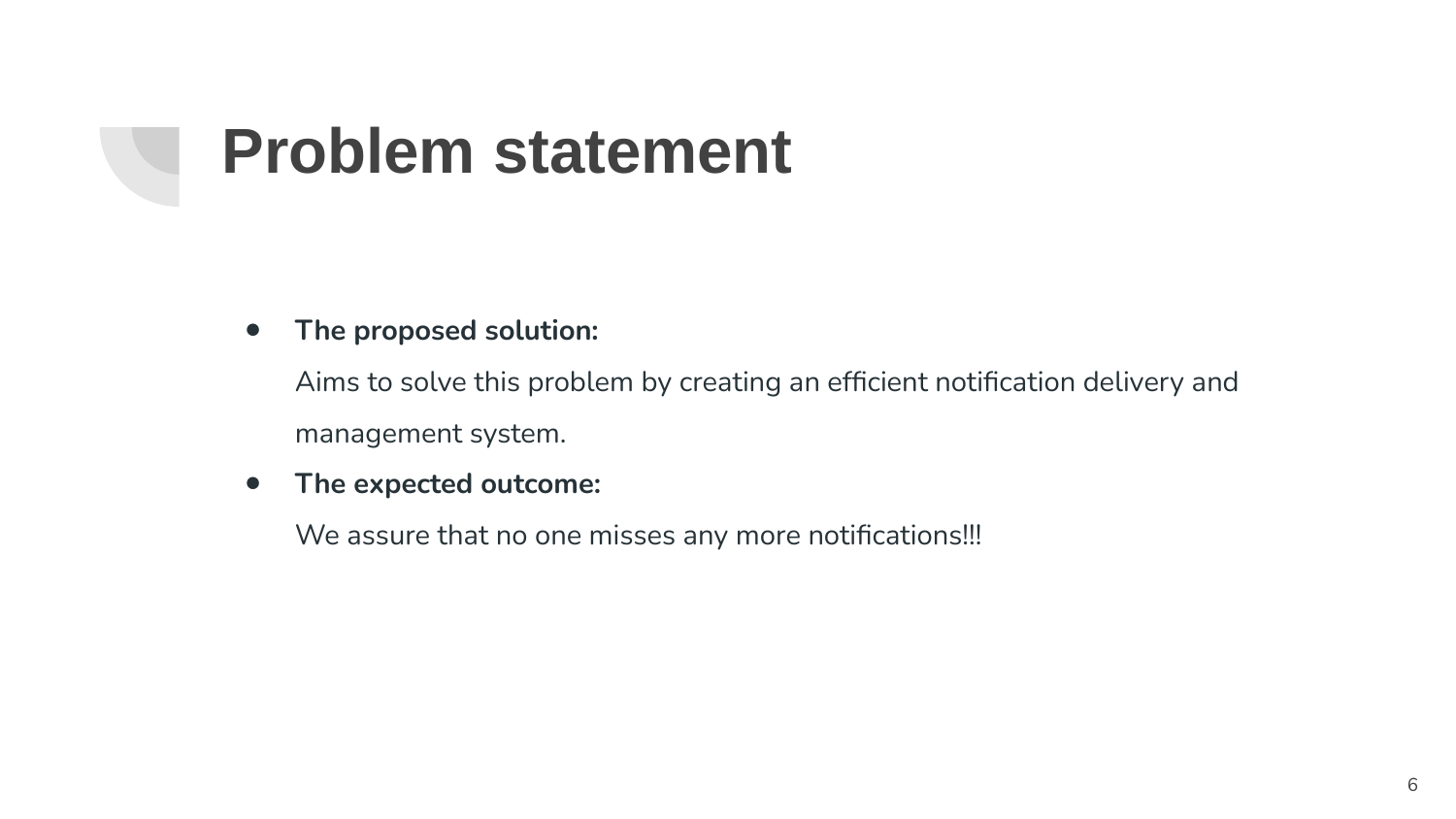

# Problem statement

The proposed solution:
Aims to solve this problem by creating an efficient notification delivery and management system.
The expected outcome:
We assure that no one misses any more notifications!!!

6